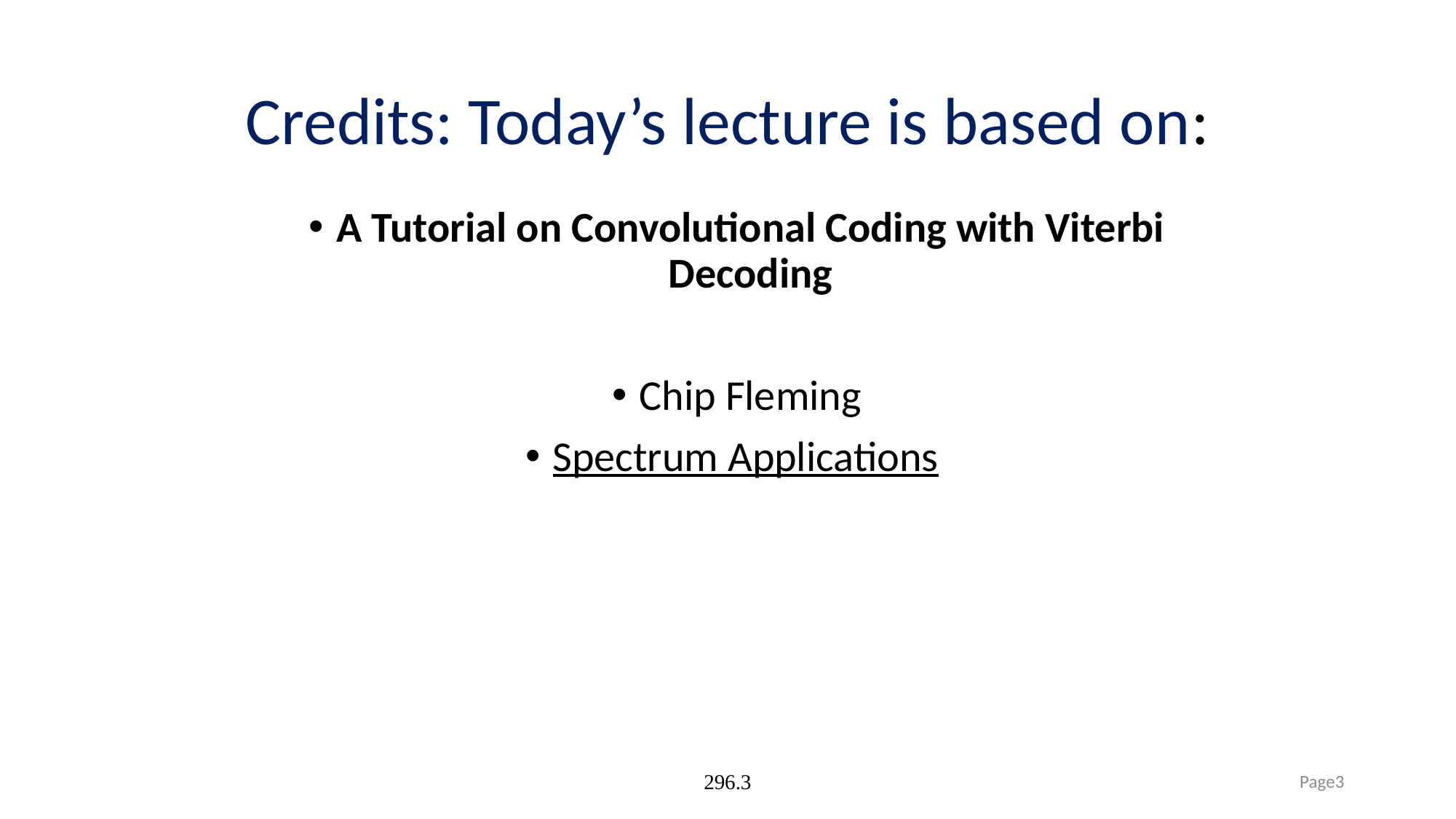

# Credits: Today’s lecture is based on:
A Tutorial on Convolutional Coding with Viterbi Decoding

Chip Fleming
Spectrum Applications
296.3
Page3